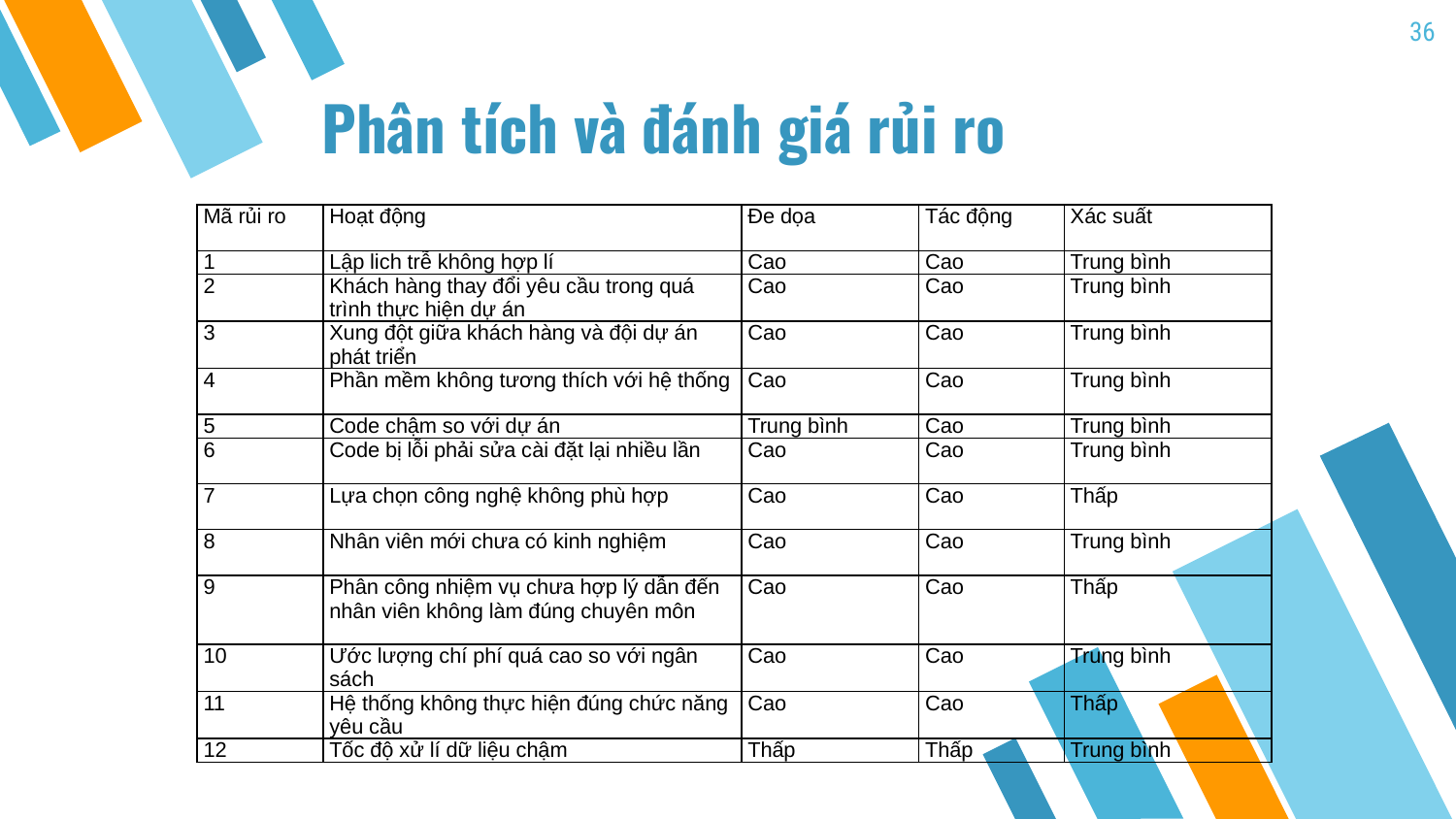

36
 
Phân tích và đánh giá rủi ro

| Mã rủi ro | Hoạt động | Đe dọa | Tác động | Xác suất |
| --- | --- | --- | --- | --- |
| 1 | Lập lich trễ không hợp lí | Cao | Cao | Trung bình |
| 2 | Khách hàng thay đổi yêu cầu trong quá trình thực hiện dự án | Cao | Cao | Trung bình |
| 3 | Xung đột giữa khách hàng và đội dự án phát triển | Cao | Cao | Trung bình |
| 4 | Phần mềm không tương thích với hệ thống | Cao | Cao | Trung bình |
| 5 | Code chậm so với dự án | Trung bình | Cao | Trung bình |
| 6 | Code bị lỗi phải sửa cài đặt lại nhiều lần | Cao | Cao | Trung bình |
| 7 | Lựa chọn công nghệ không phù hợp | Cao | Cao | Thấp |
| 8 | Nhân viên mới chưa có kinh nghiệm | Cao | Cao | Trung bình |
| 9 | Phân công nhiệm vụ chưa hợp lý dẫn đến nhân viên không làm đúng chuyên môn | Cao | Cao | Thấp |
| 10 | Ước lượng chí phí quá cao so với ngân sách | Cao | Cao | Trung bình |
| 11 | Hệ thống không thực hiện đúng chức năng yêu cầu | Cao | Cao | Thấp |
| 12 | Tốc độ xử lí dữ liệu chậm | Thấp | Thấp | Trung bình |